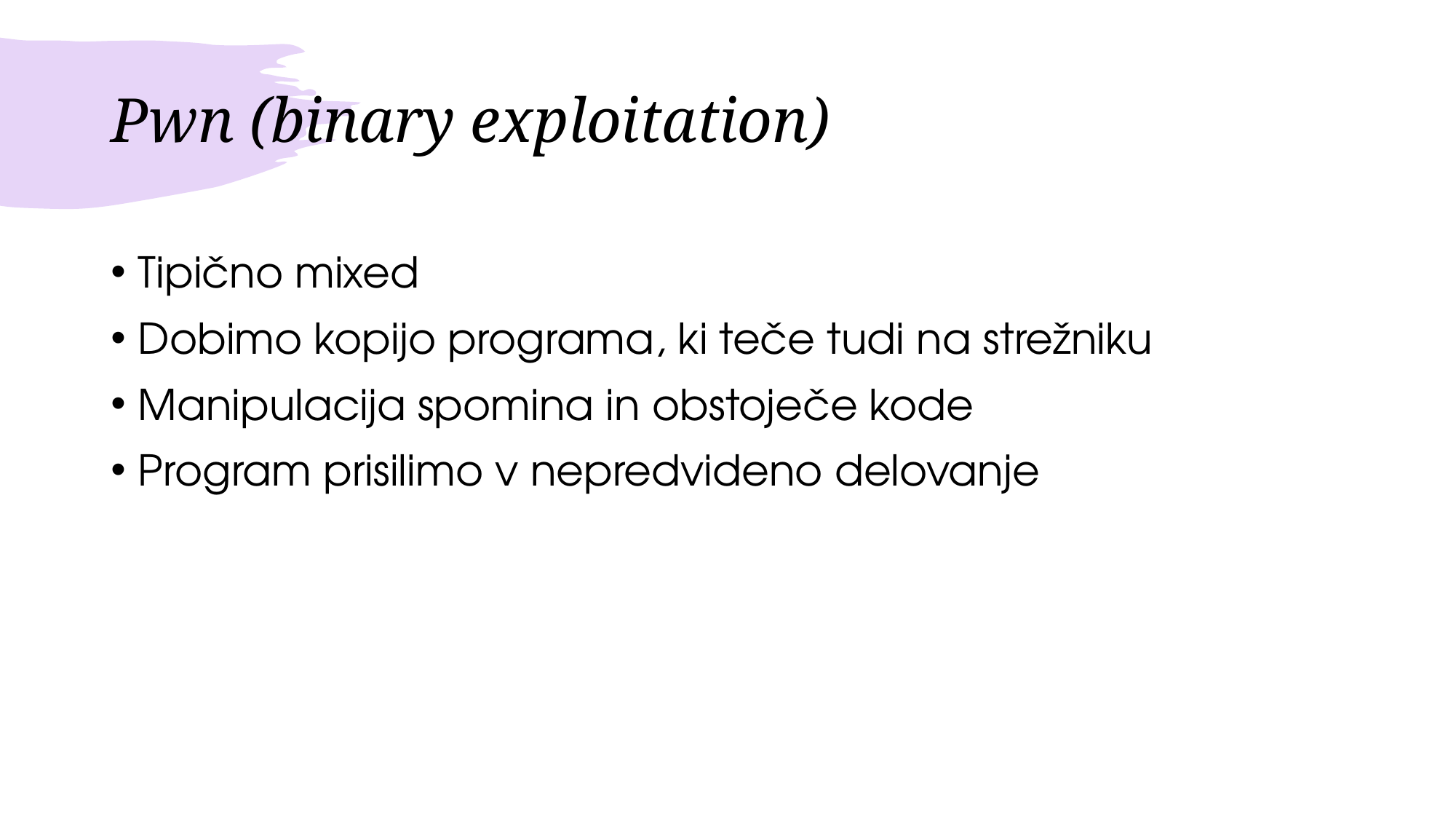

# Pwn (binary exploitation)
Tipično mixed
Dobimo kopijo programa, ki teče tudi na strežniku
Manipulacija spomina in obstoječe kode
Program prisilimo v nepredvideno delovanje